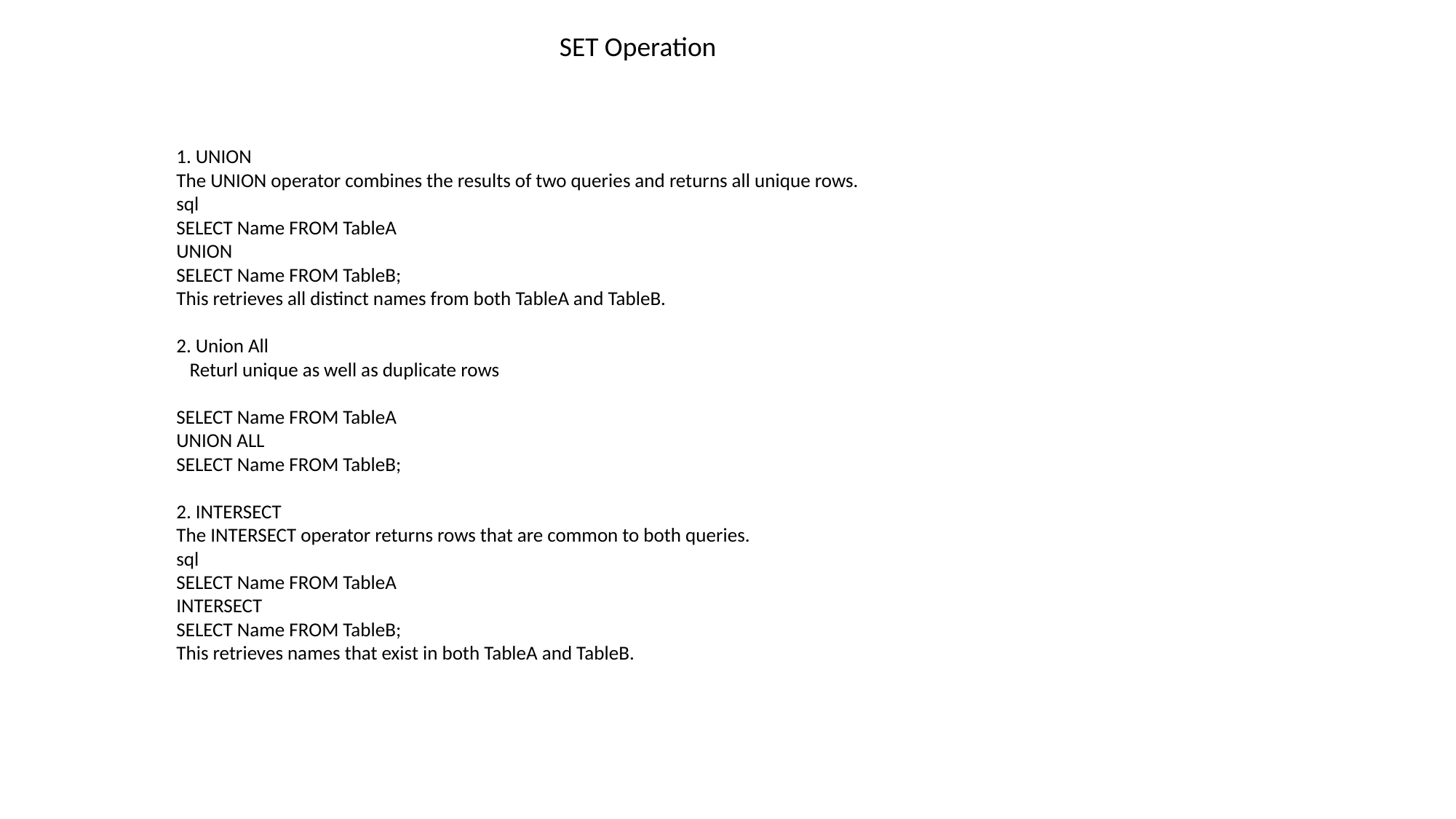

SET Operation
1. UNION
The UNION operator combines the results of two queries and returns all unique rows.
sql
SELECT Name FROM TableA
UNION
SELECT Name FROM TableB;
This retrieves all distinct names from both TableA and TableB.

2. Union All
   Returl unique as well as duplicate rows

SELECT Name FROM TableA
UNION ALL
SELECT Name FROM TableB;

2. INTERSECT
The INTERSECT operator returns rows that are common to both queries.
sql
SELECT Name FROM TableA
INTERSECT
SELECT Name FROM TableB;
This retrieves names that exist in both TableA and TableB.